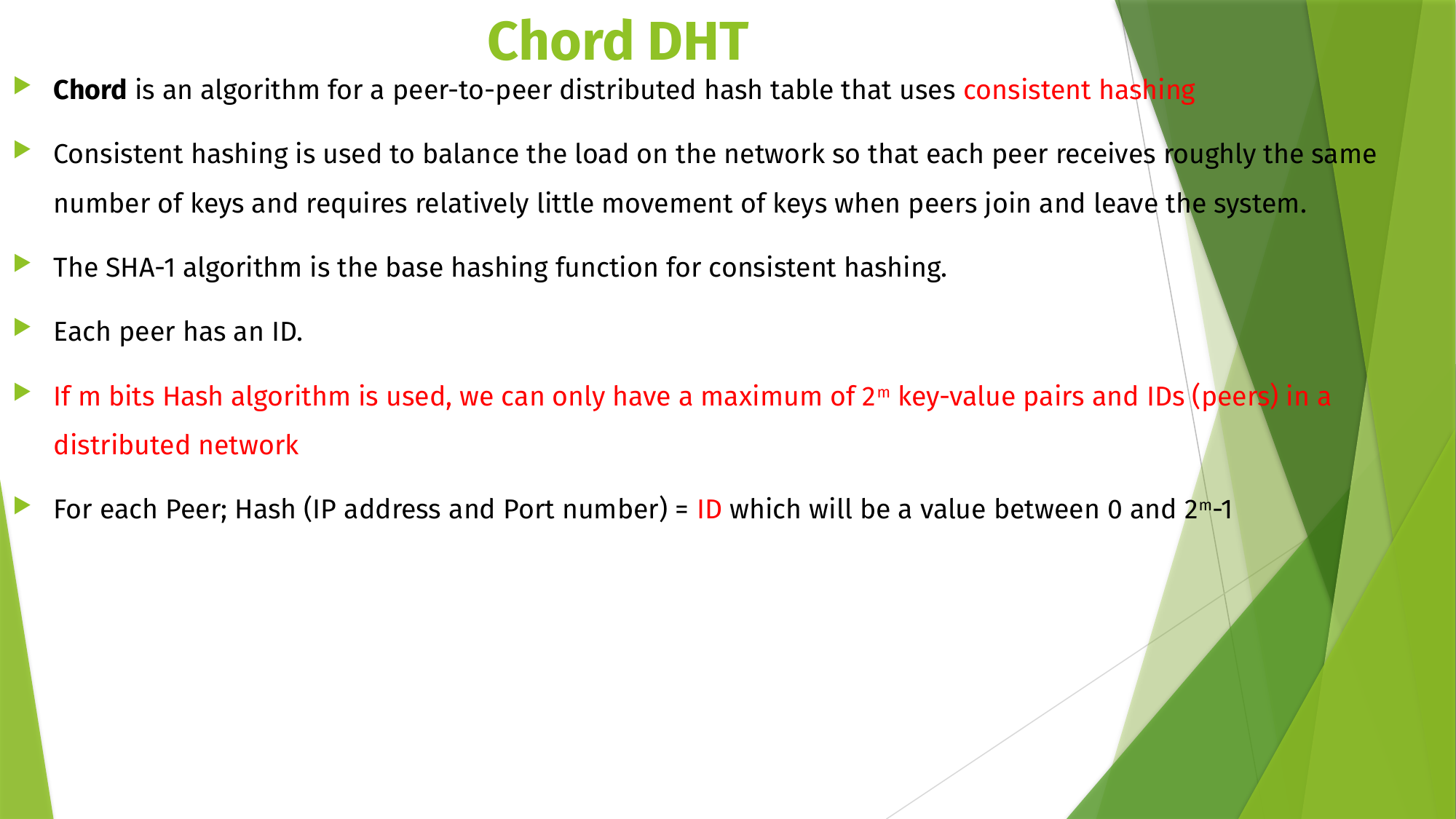

# Chord DHT
Chord is an algorithm for a peer-to-peer distributed hash table that uses consistent hashing
Consistent hashing is used to balance the load on the network so that each peer receives roughly the same number of keys and requires relatively little movement of keys when peers join and leave the system.
The SHA-1 algorithm is the base hashing function for consistent hashing.
Each peer has an ID.
If m bits Hash algorithm is used, we can only have a maximum of 2m key-value pairs and IDs (peers) in a distributed network
For each Peer; Hash (IP address and Port number) = ID which will be a value between 0 and 2m-1